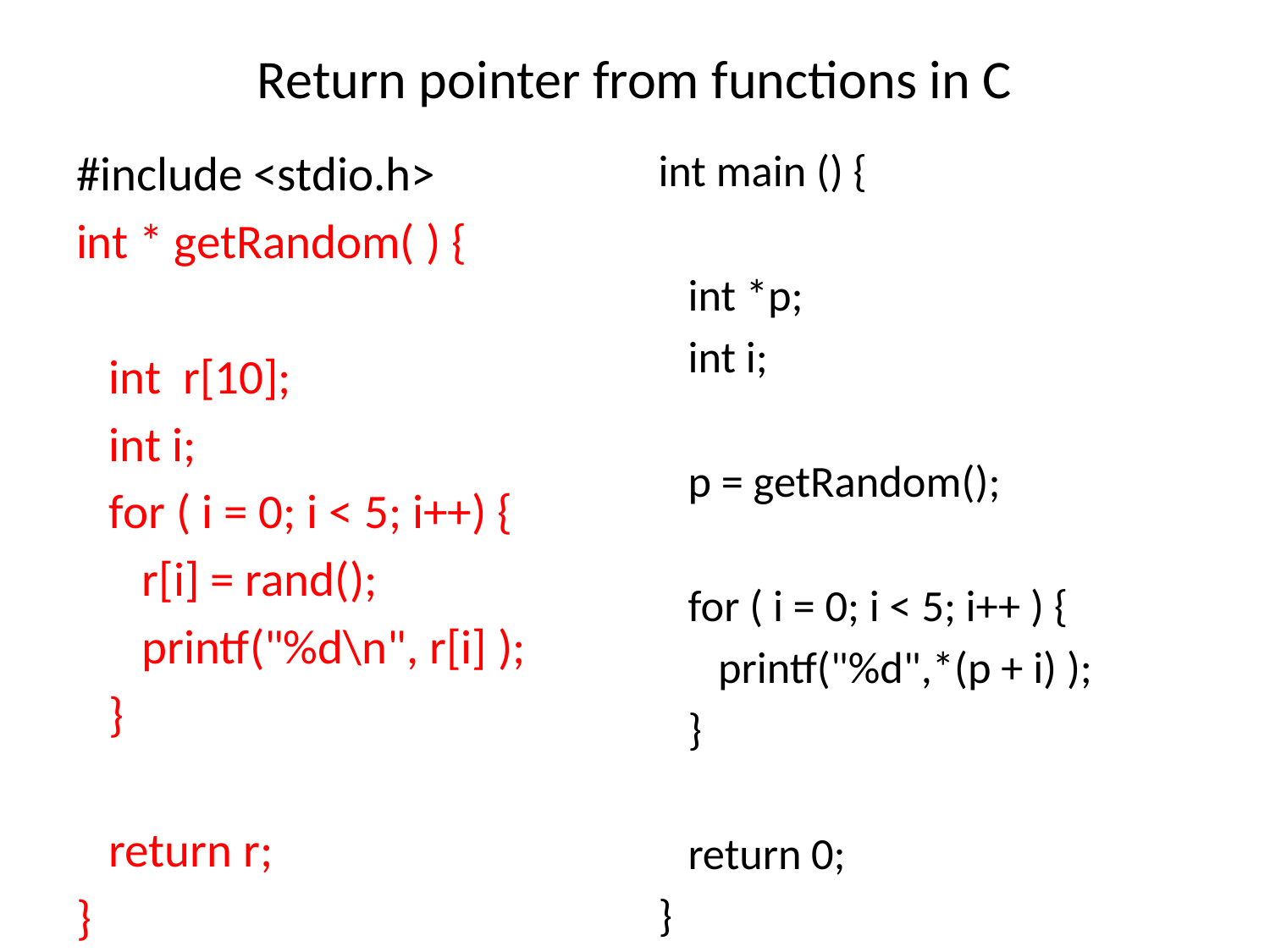

# Return pointer from functions in C
#include <stdio.h>
int * getRandom( ) {

   int  r[10];
   int i;
   for ( i = 0; i < 5; i++) {
      r[i] = rand();
      printf("%d\n", r[i] );
   }

   return r;
}
int main () {

   int *p;
   int i;

   p = getRandom();

   for ( i = 0; i < 5; i++ ) {
      printf("%d",*(p + i) );
   }

   return 0;
}